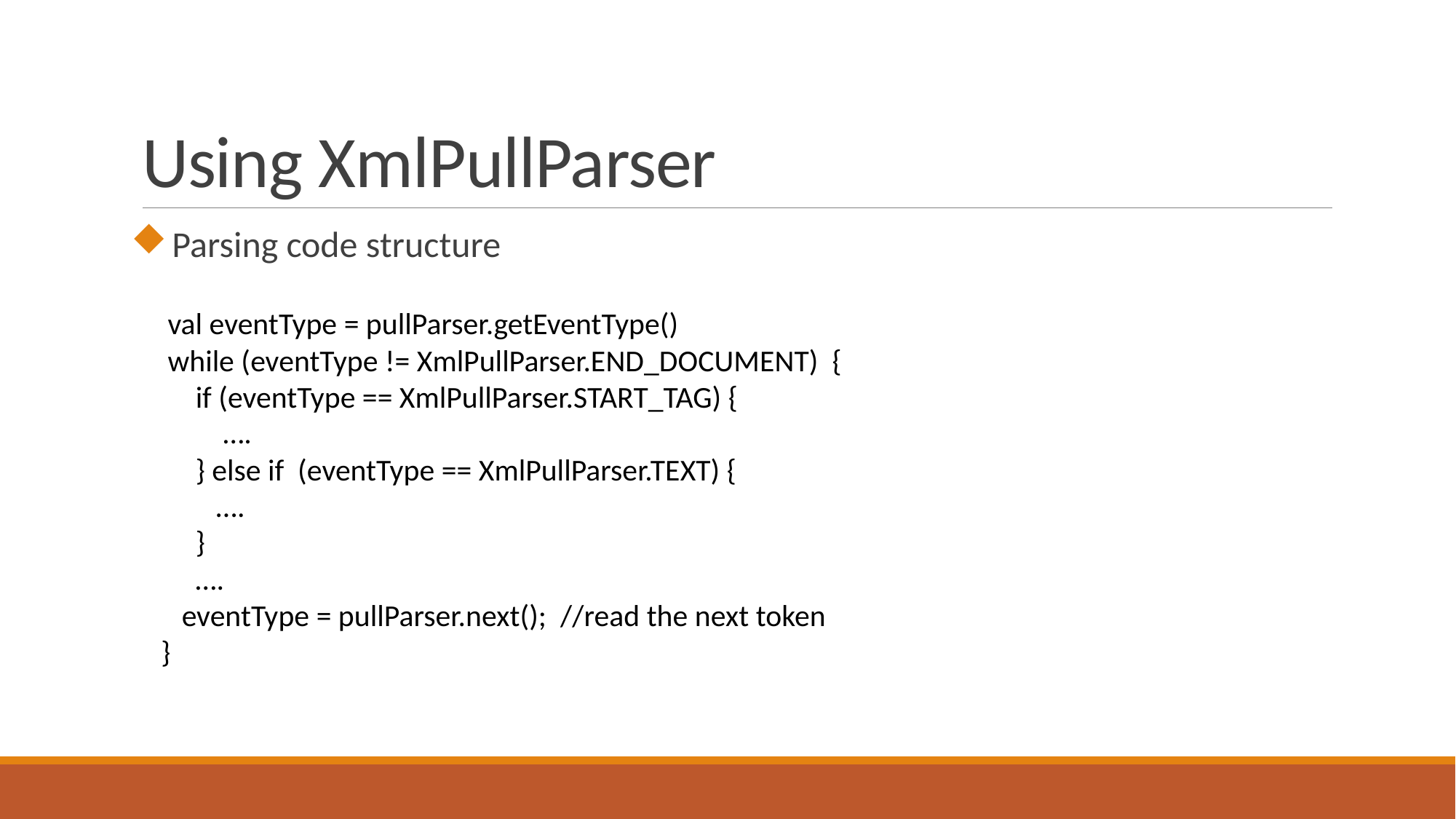

# Using XmlPullParser
Parsing code structure
 val eventType = pullParser.getEventType()
 while (eventType != XmlPullParser.END_DOCUMENT)  {
     if (eventType == XmlPullParser.START_TAG) {
         ….
     } else if  (eventType == XmlPullParser.TEXT) {
        ….
     }
     ….
   eventType = pullParser.next();  //read the next token
}